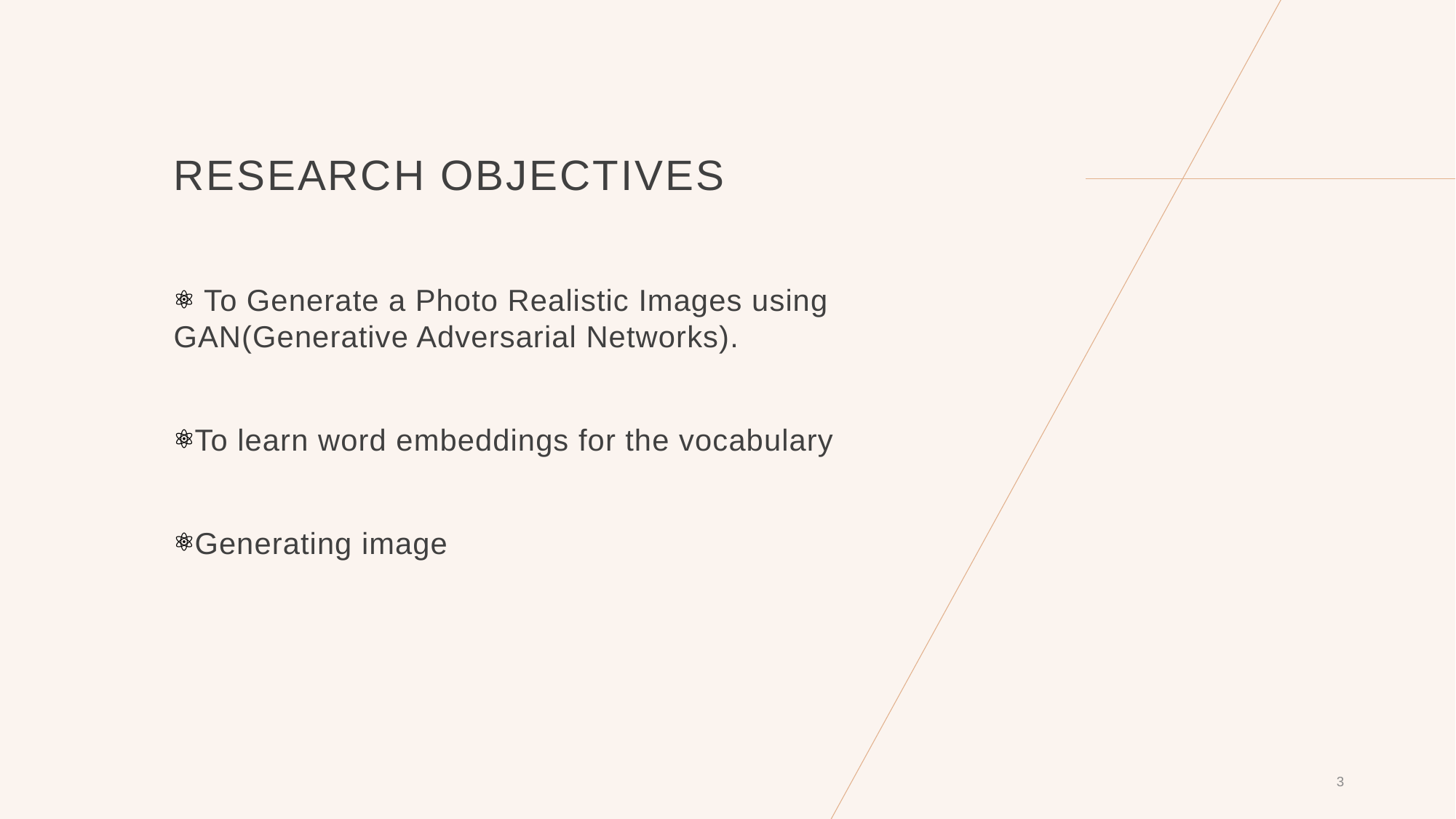

# Research objectives
 To Generate a Photo Realistic Images using GAN(Generative Adversarial Networks).

To learn word embeddings for the vocabulary

Generating image
3